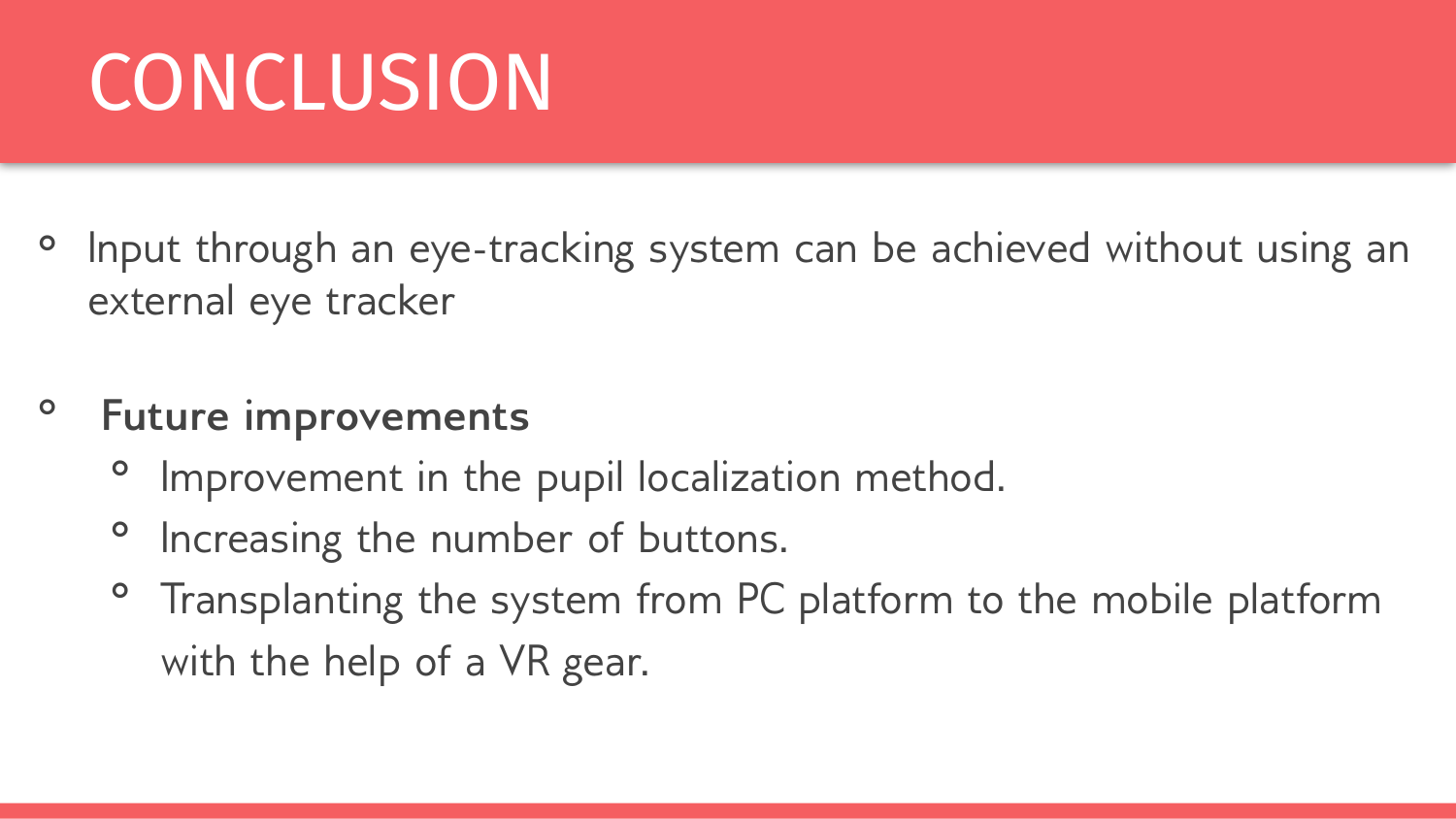

# CONCLUSION

Input through an eye-tracking system can be achieved without using an external eye tracker

 Future improvements
Improvement in the pupil localization method.
Increasing the number of buttons.
Transplanting the system from PC platform to the mobile platform with the help of a VR gear.